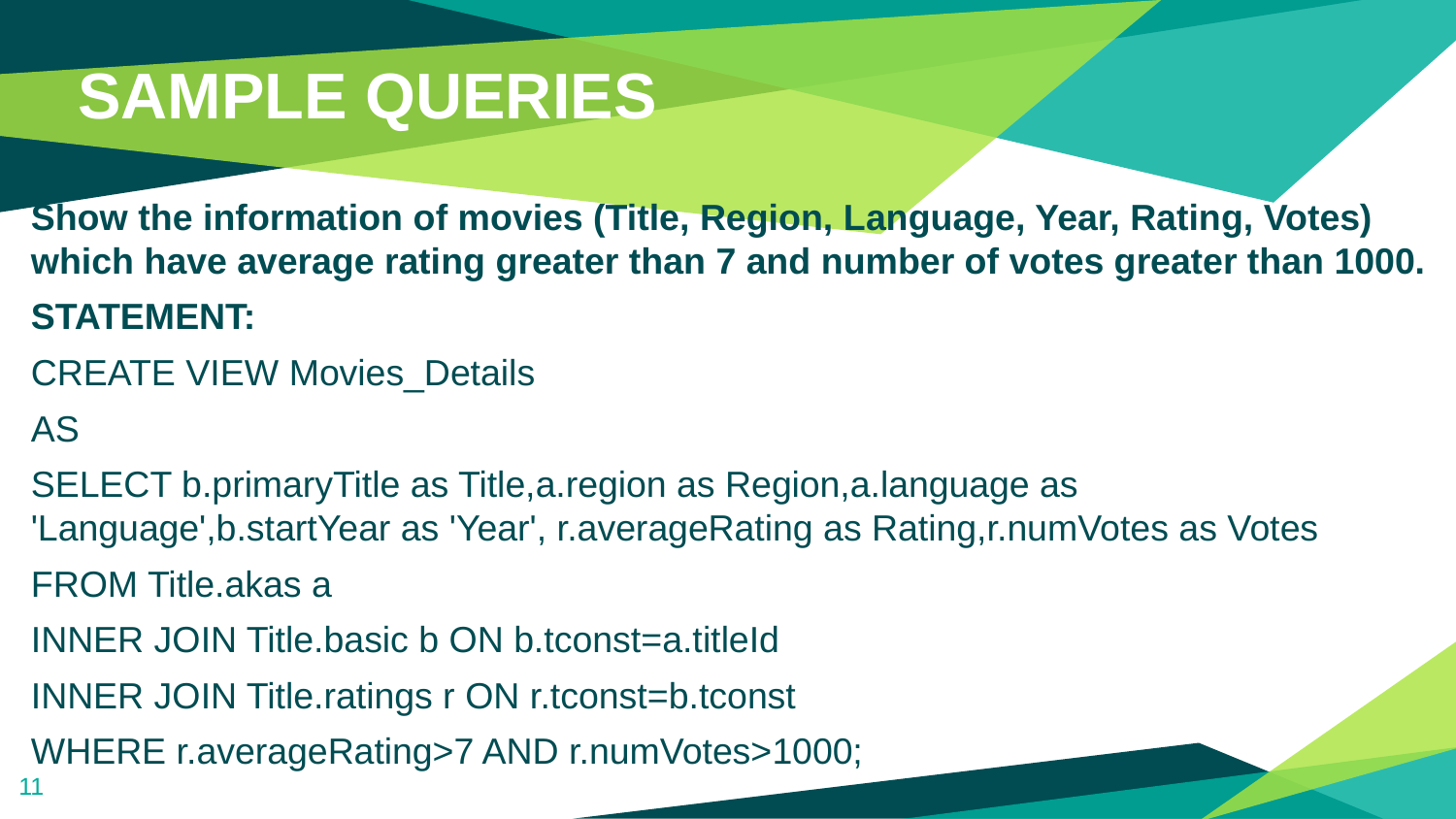

# SAMPLE QUERIES
Show the information of movies (Title, Region, Language, Year, Rating, Votes) which have average rating greater than 7 and number of votes greater than 1000.
STATEMENT:
CREATE VIEW Movies_Details
AS
SELECT b.primaryTitle as Title,a.region as Region,a.language as 'Language',b.startYear as 'Year', r.averageRating as Rating,r.numVotes as Votes
FROM Title.akas a
INNER JOIN Title.basic b ON b.tconst=a.titleId
INNER JOIN Title.ratings r ON r.tconst=b.tconst
WHERE r.averageRating>7 AND r.numVotes>1000;

11